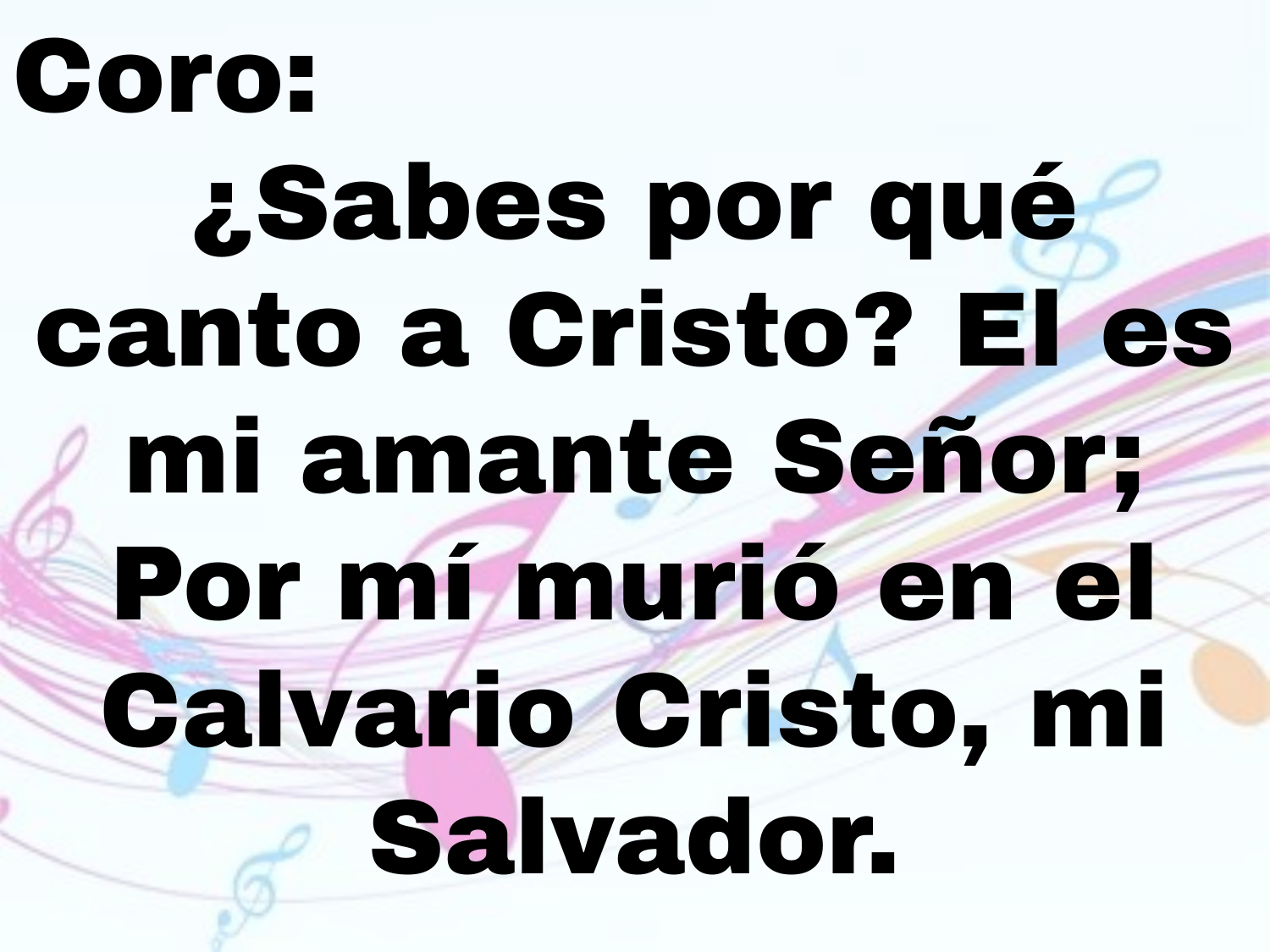

Coro:
¿Sabes por qué canto a Cristo? El es mi amante Señor; Por mí murió en el Calvario Cristo, mi Salvador.